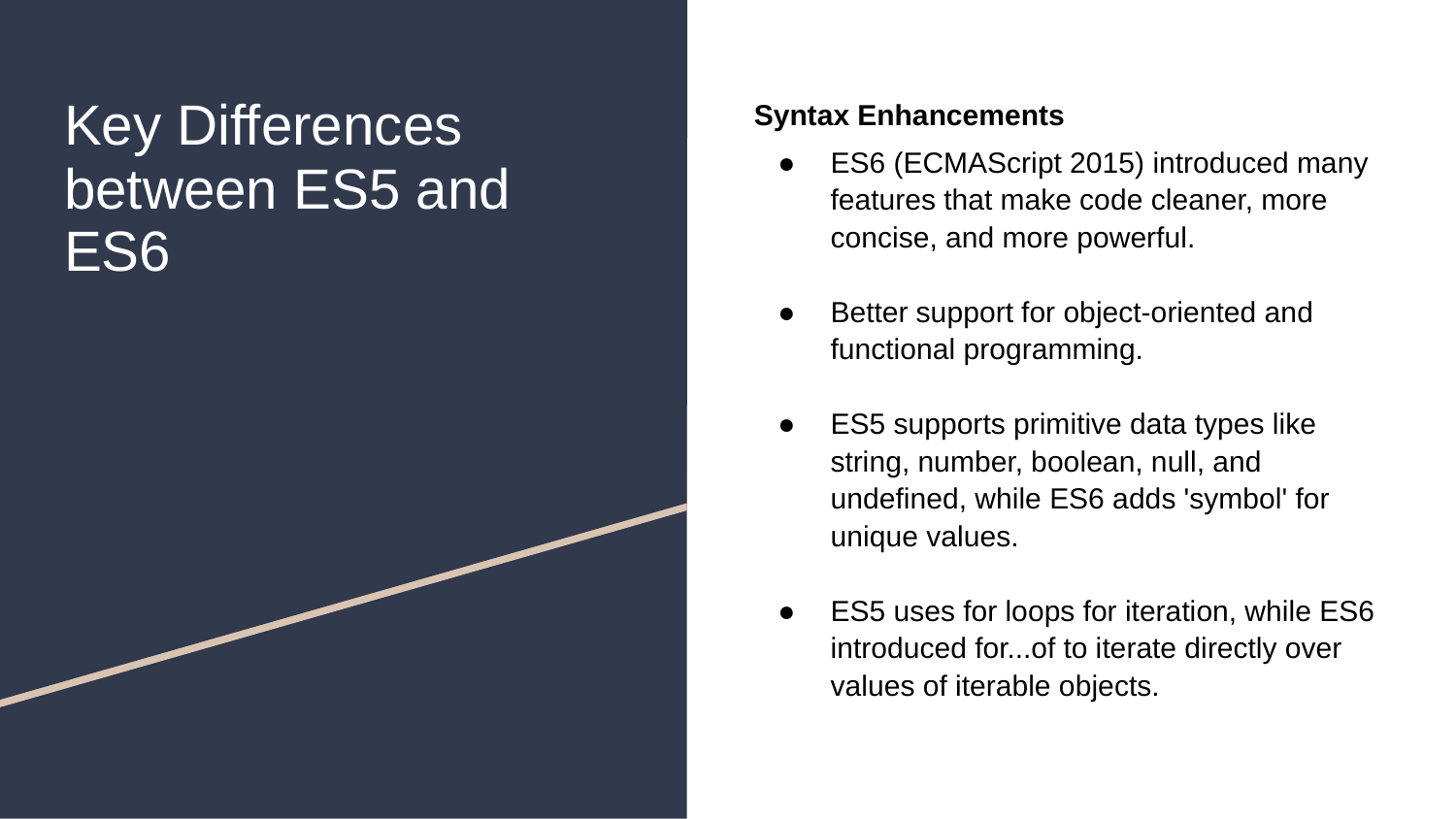

# Key Differences between ES5 and ES6
Syntax Enhancements
ES6 (ECMAScript 2015) introduced many features that make code cleaner, more concise, and more powerful.
Better support for object-oriented and functional programming.
ES5 supports primitive data types like string, number, boolean, null, and undefined, while ES6 adds 'symbol' for unique values.
ES5 uses for loops for iteration, while ES6 introduced for...of to iterate directly over values of iterable objects.